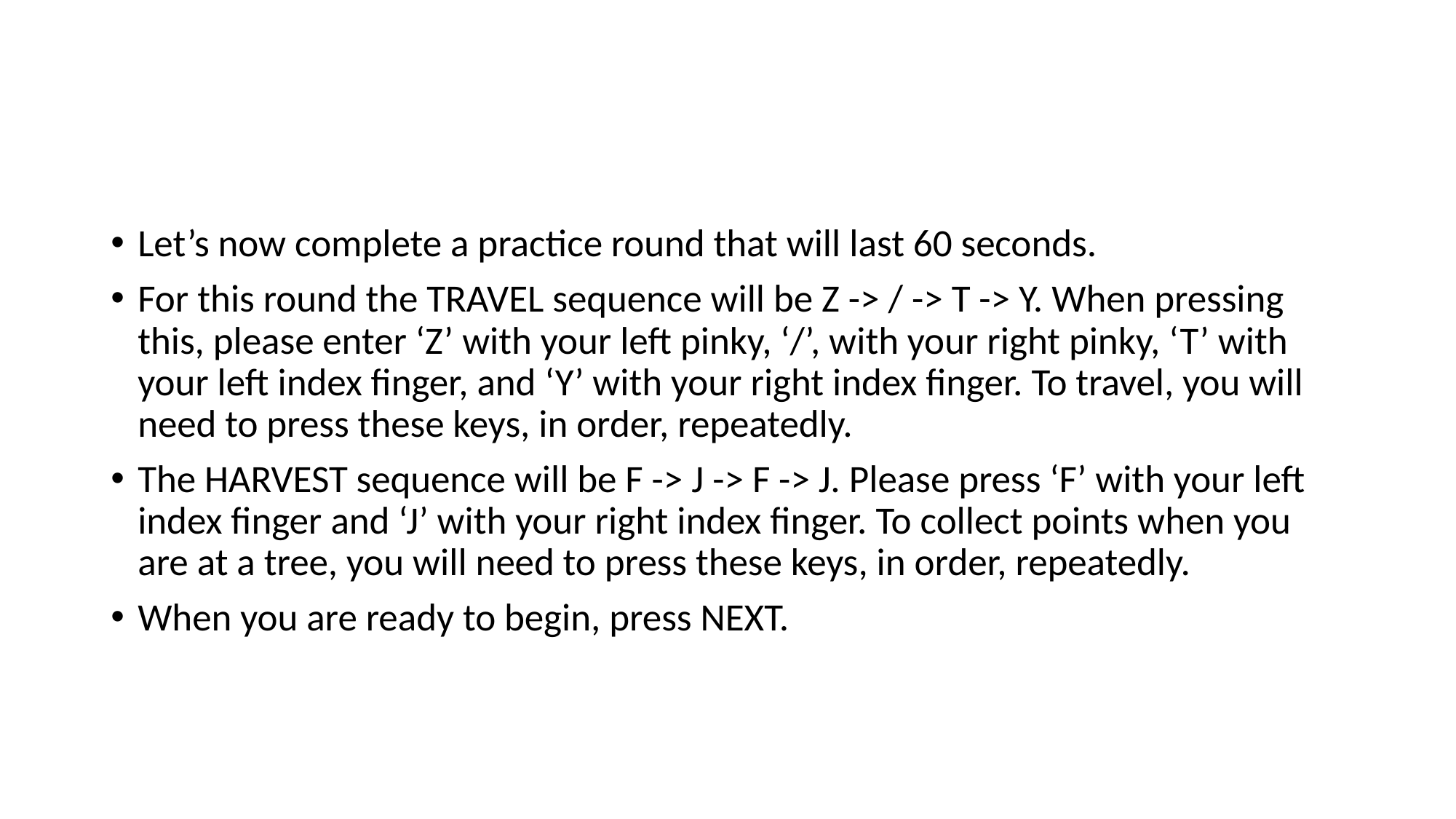

Let’s now complete a practice round that will last 60 seconds.
For this round the TRAVEL sequence will be Z -> / -> T -> Y. When pressing this, please enter ‘Z’ with your left pinky, ‘/’, with your right pinky, ‘T’ with your left index finger, and ‘Y’ with your right index finger. To travel, you will need to press these keys, in order, repeatedly.
The HARVEST sequence will be F -> J -> F -> J. Please press ‘F’ with your left index finger and ‘J’ with your right index finger. To collect points when you are at a tree, you will need to press these keys, in order, repeatedly.
When you are ready to begin, press NEXT.